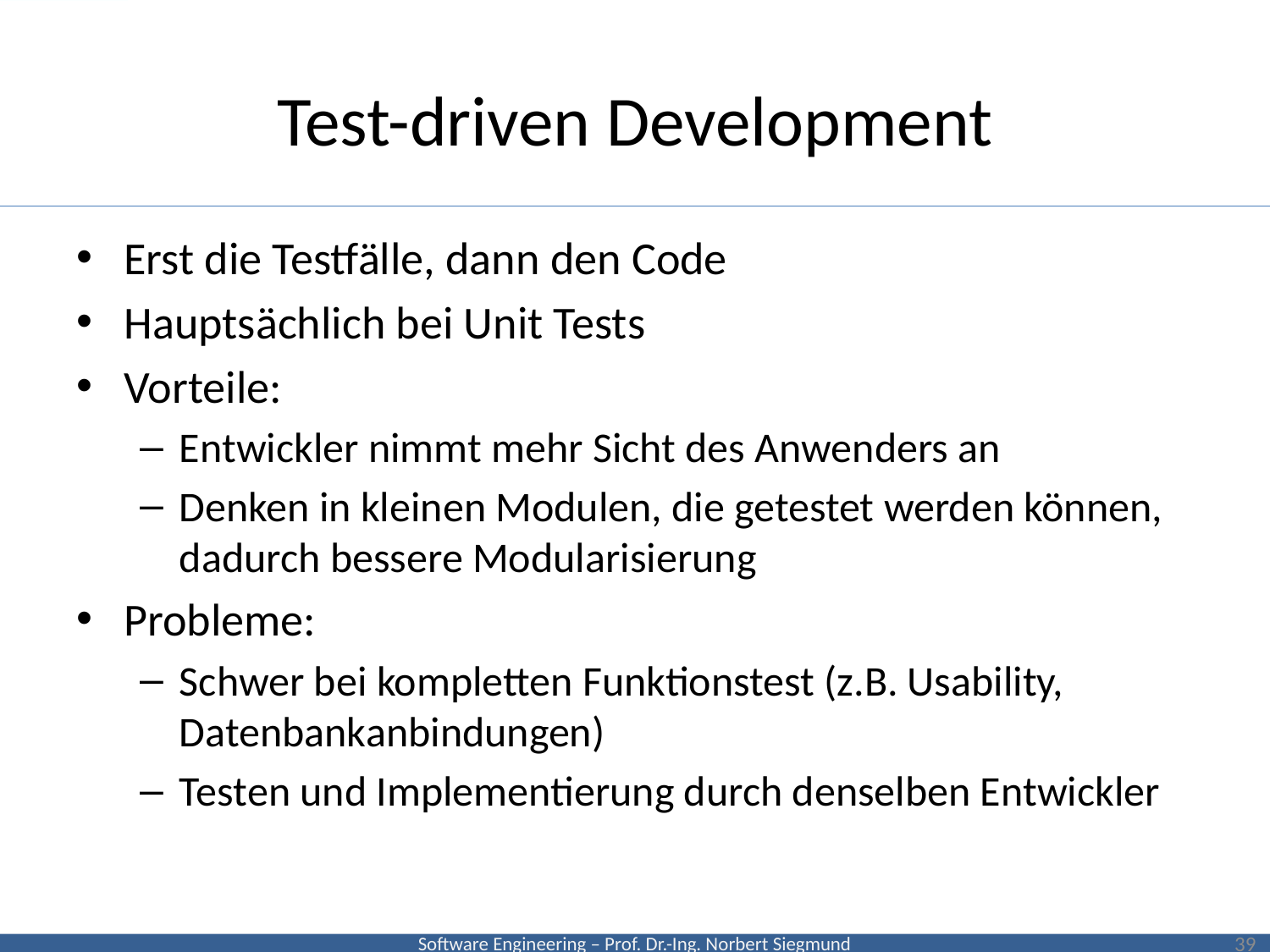

# Test-driven Development
Erst die Testfälle, dann den Code
Hauptsächlich bei Unit Tests
Vorteile:
Entwickler nimmt mehr Sicht des Anwenders an
Denken in kleinen Modulen, die getestet werden können, dadurch bessere Modularisierung
Probleme:
Schwer bei kompletten Funktionstest (z.B. Usability, Datenbankanbindungen)
Testen und Implementierung durch denselben Entwickler
39